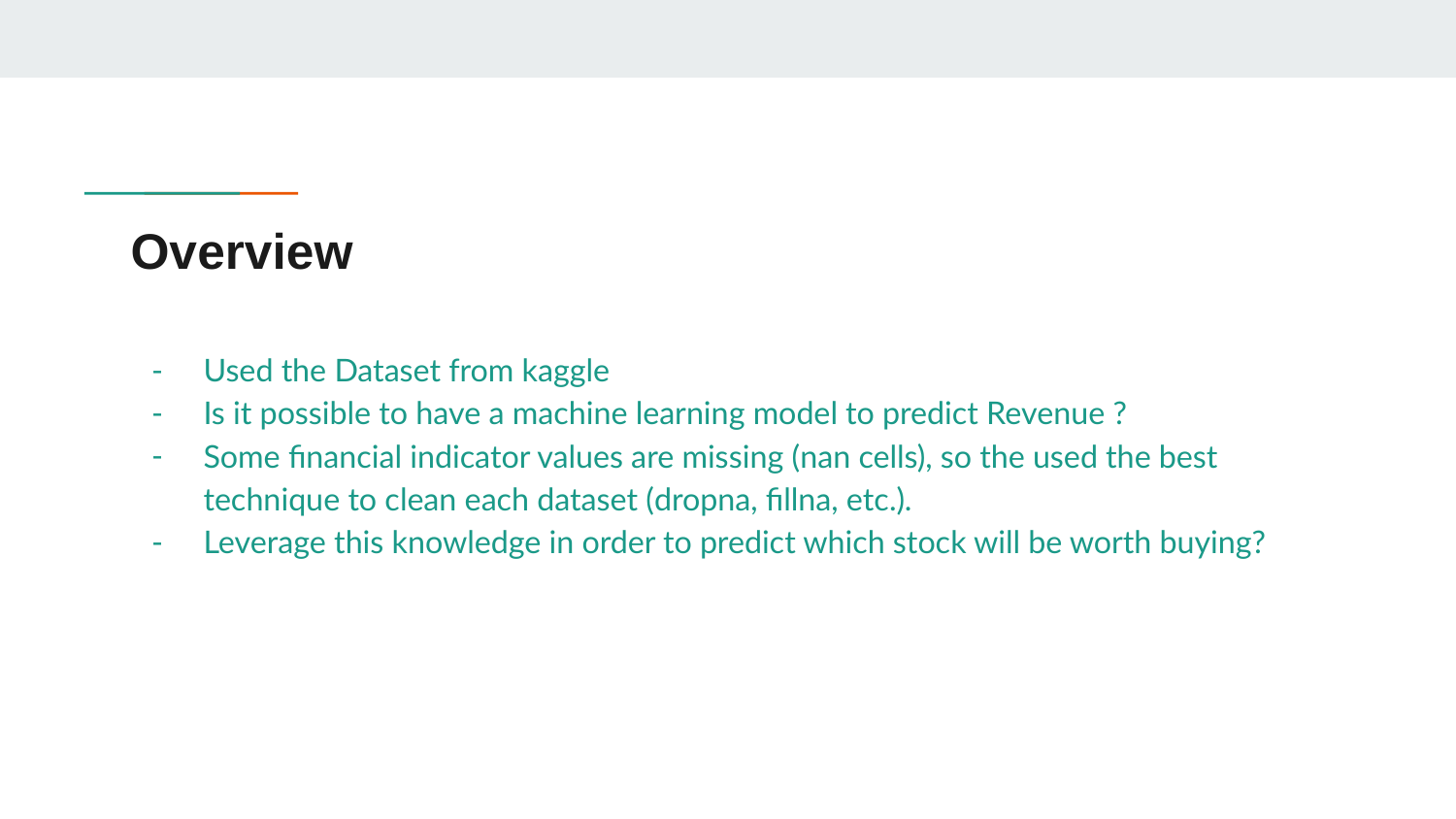

# Overview
Used the Dataset from kaggle
Is it possible to have a machine learning model to predict Revenue ?
Some financial indicator values are missing (nan cells), so the used the best technique to clean each dataset (dropna, fillna, etc.).
Leverage this knowledge in order to predict which stock will be worth buying?